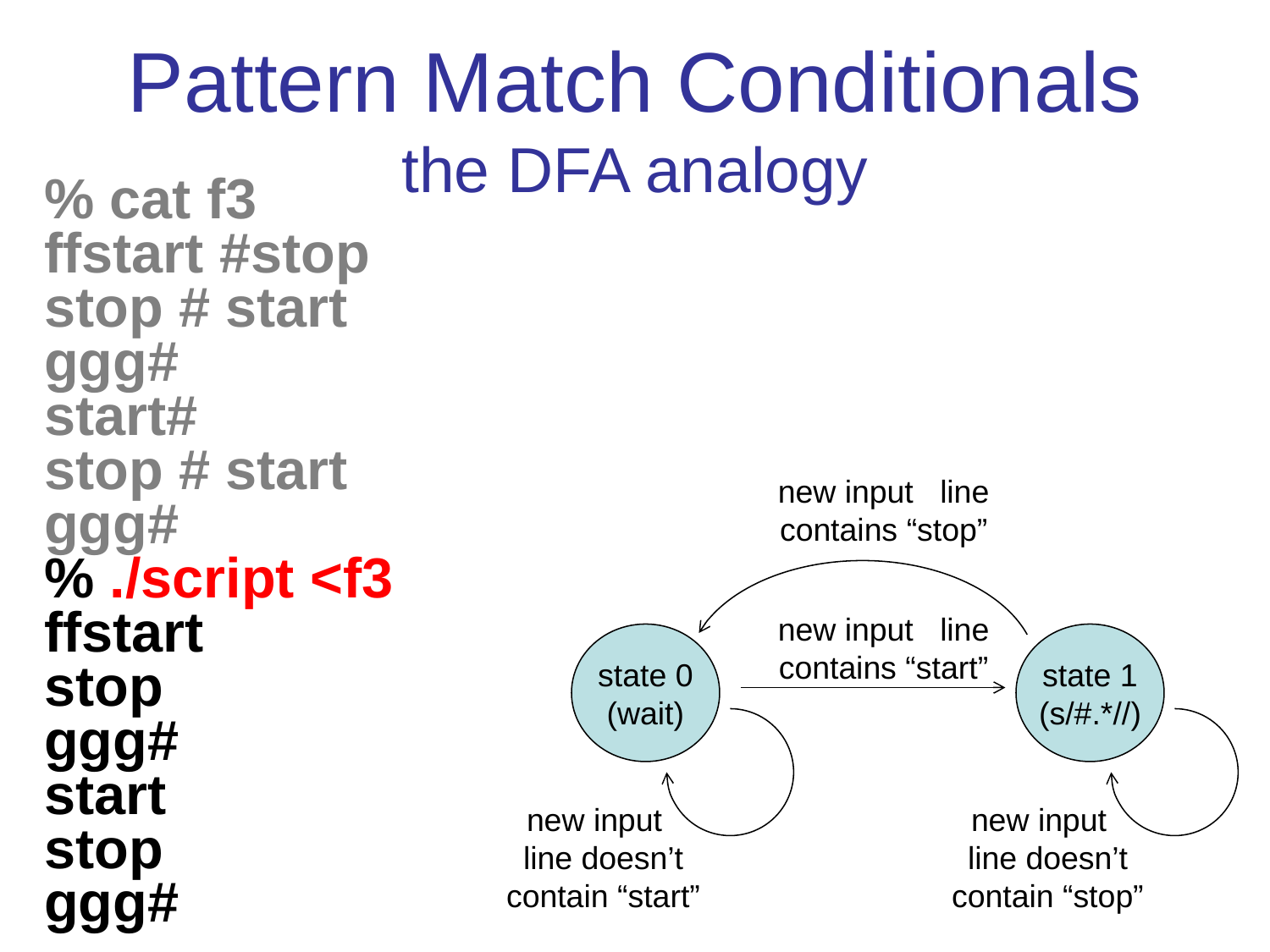

Pattern Match Conditionals
the DFA analogy
% cat f3
ffstart #stop
stop # start
ggg#
start#
stop # start
ggg#
% ./script <f3
ffstart
stop
ggg#
start
stop
ggg#
new input   line contains “stop”

new input   line contains “start”
state 0
(wait)
state 1
(s/#.*//)

new input   line doesn’t contain “start”
new input   line doesn’t contain “stop”